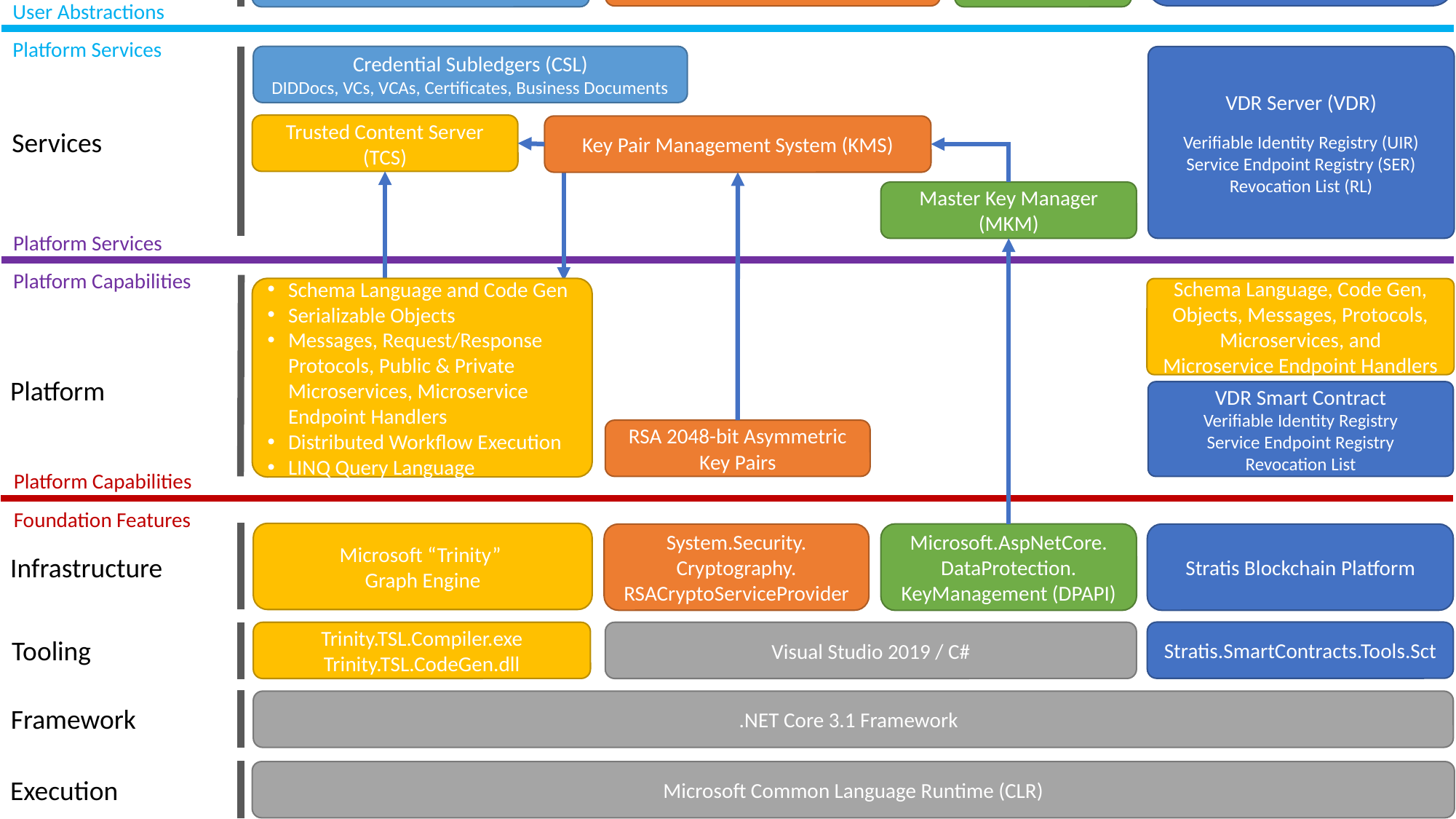

Trusted Digital Web 8-Layer Architecture Reference Model (TDW-ARM) 0.11 – June 2021
Michael Herman, Trusted Digital Web, Hyperonomy Digital Identity Lab, Parallelspace Corporation
Trusted Digital Assistant
Verifiable Data Registry
Experience
Key Ring
Wallet
Master Secrets
Abstractions
User Abstractions
Platform Services
Credential Subledgers (CSL)
DIDDocs, VCs, VCAs, Certificates, Business Documents
VDR Server (VDR)
Verifiable Identity Registry (UIR)
Service Endpoint Registry (SER)
Revocation List (RL)
Trusted Content Server (TCS)
Key Pair Management System (KMS)
Services
Master Key Manager (MKM)
Platform Services
Platform Capabilities
Schema Language and Code Gen
Serializable Objects
Messages, Request/Response Protocols, Public & Private Microservices, Microservice Endpoint Handlers
Distributed Workflow Execution
LINQ Query Language
Schema Language, Code Gen, Objects, Messages, Protocols, Microservices, and
Microservice Endpoint Handlers
Platform
VDR Smart Contract
Verifiable Identity Registry
Service Endpoint Registry
Revocation List
RSA 2048-bit Asymmetric
Key Pairs
Platform Capabilities
Foundation Features
Microsoft “Trinity”
Graph Engine
Microsoft.AspNetCore.
DataProtection.
KeyManagement (DPAPI)
System.Security.
Cryptography. RSACryptoServiceProvider
Stratis Blockchain Platform
Infrastructure
Stratis.SmartContracts.Tools.Sct
Trinity.TSL.Compiler.exe
Trinity.TSL.CodeGen.dll
Visual Studio 2019 / C#
Tooling
.NET Core 3.1 Framework
Framework
Microsoft Common Language Runtime (CLR)
Execution
Local Device Storage
“Trinity” Clusterable Storage
DPAPI Protected Storage
Stratis Distributed Ledger
Storage